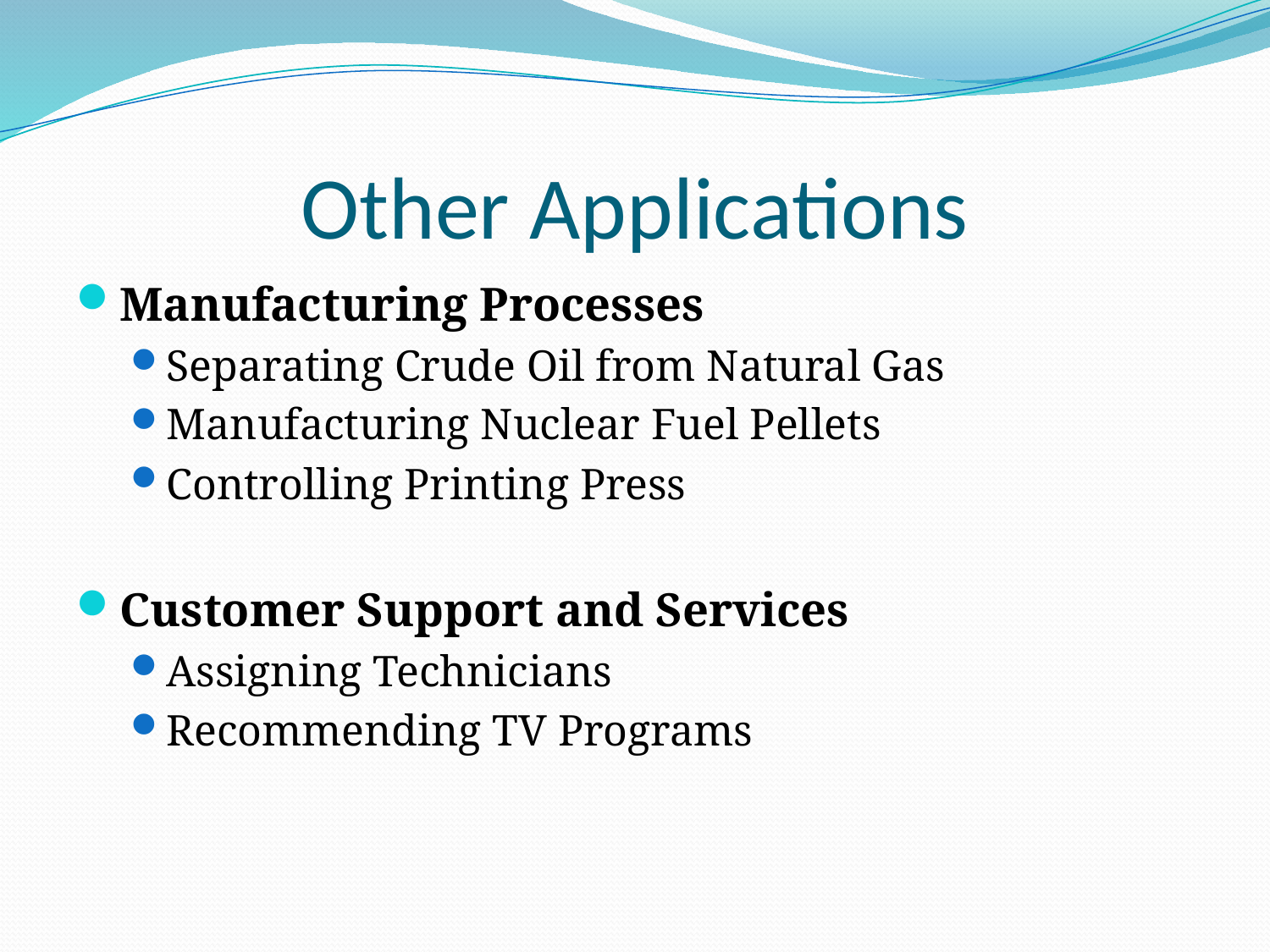

# Other Applications
Manufacturing Processes
Separating Crude Oil from Natural Gas
Manufacturing Nuclear Fuel Pellets
Controlling Printing Press

Customer Support and Services
Assigning Technicians
Recommending TV Programs